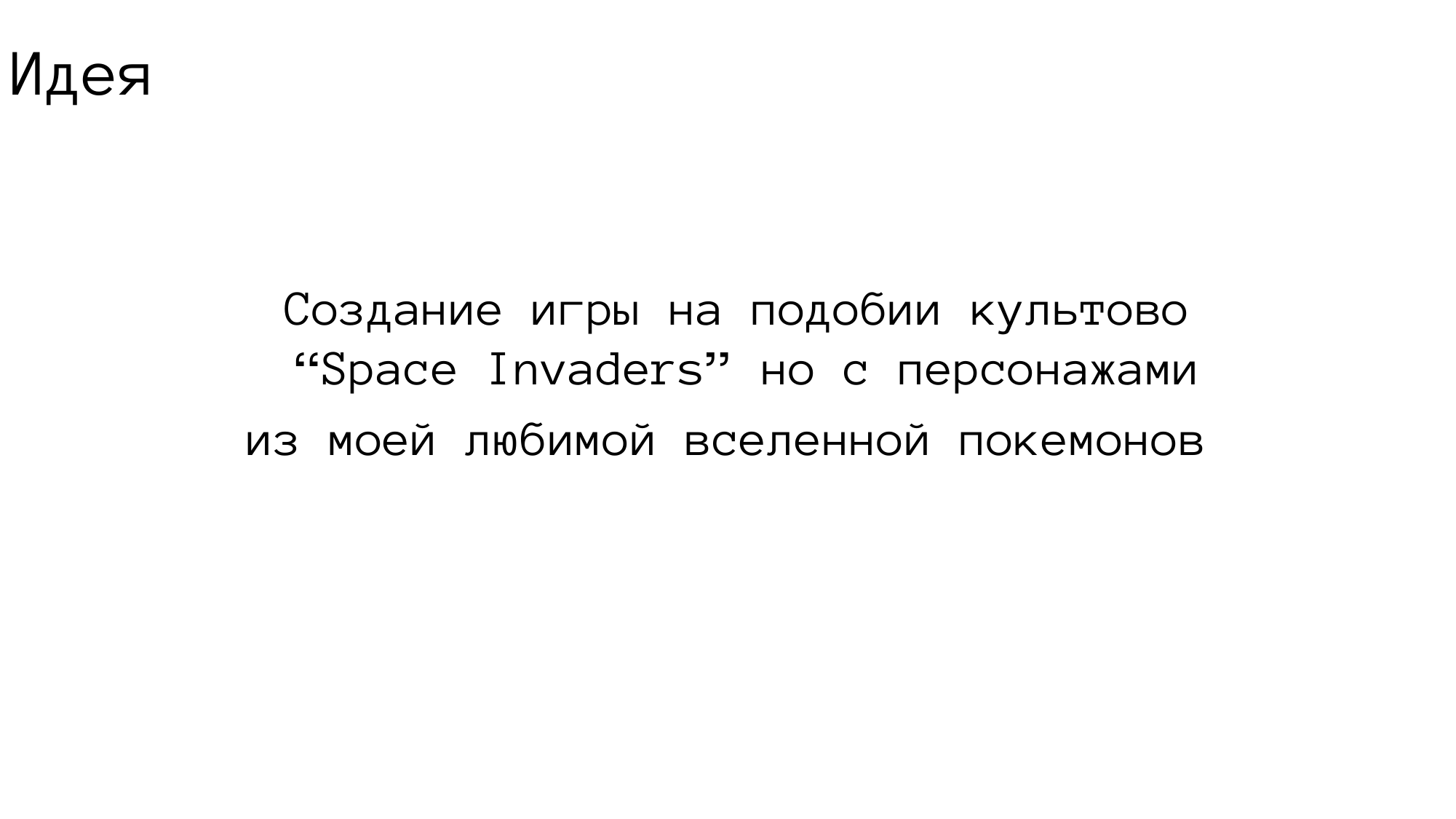

# Идея
 Создание игры на подобии культово “Space Invaders” но с персонажами
из моей любимой вселенной покемонов